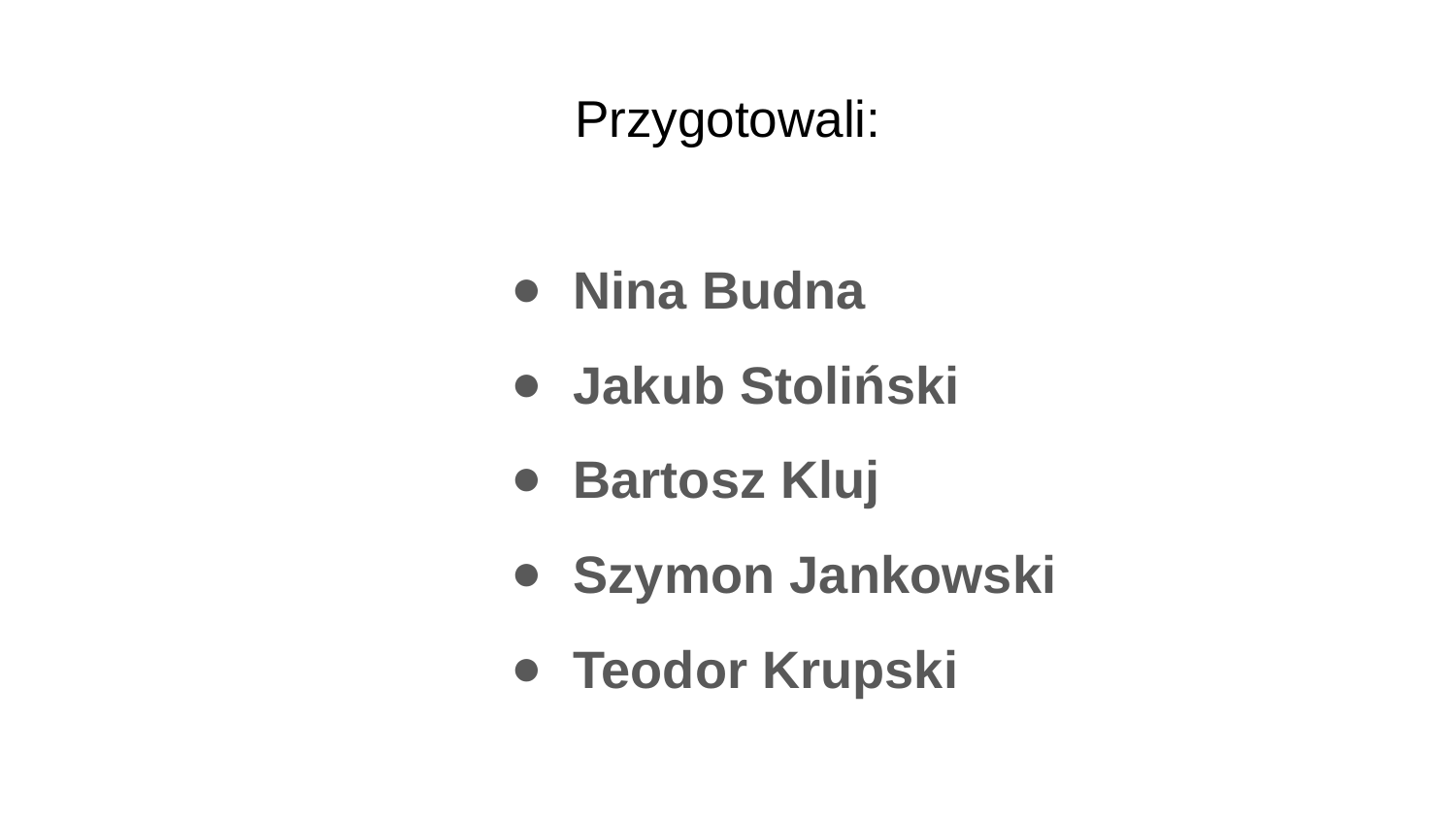

# Przygotowali:
Nina Budna
Jakub Stoliński
Bartosz Kluj
Szymon Jankowski
Teodor Krupski